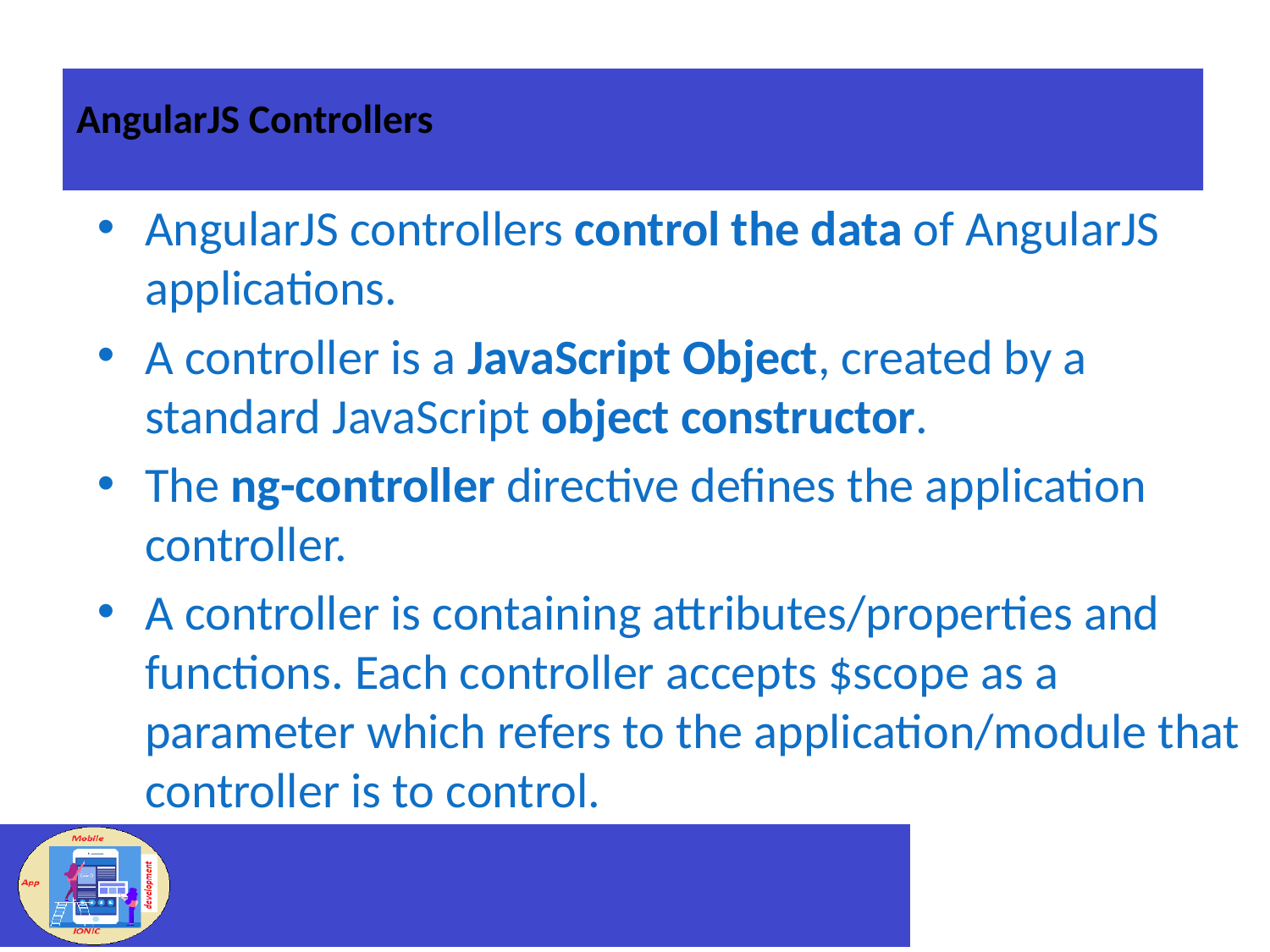

# AngularJS Controllers
AngularJS controllers control the data of AngularJS applications.
A controller is a JavaScript Object, created by a standard JavaScript object constructor.
The ng-controller directive defines the application controller.
A controller is containing attributes/properties and functions. Each controller accepts $scope as a parameter which refers to the application/module that controller is to control.